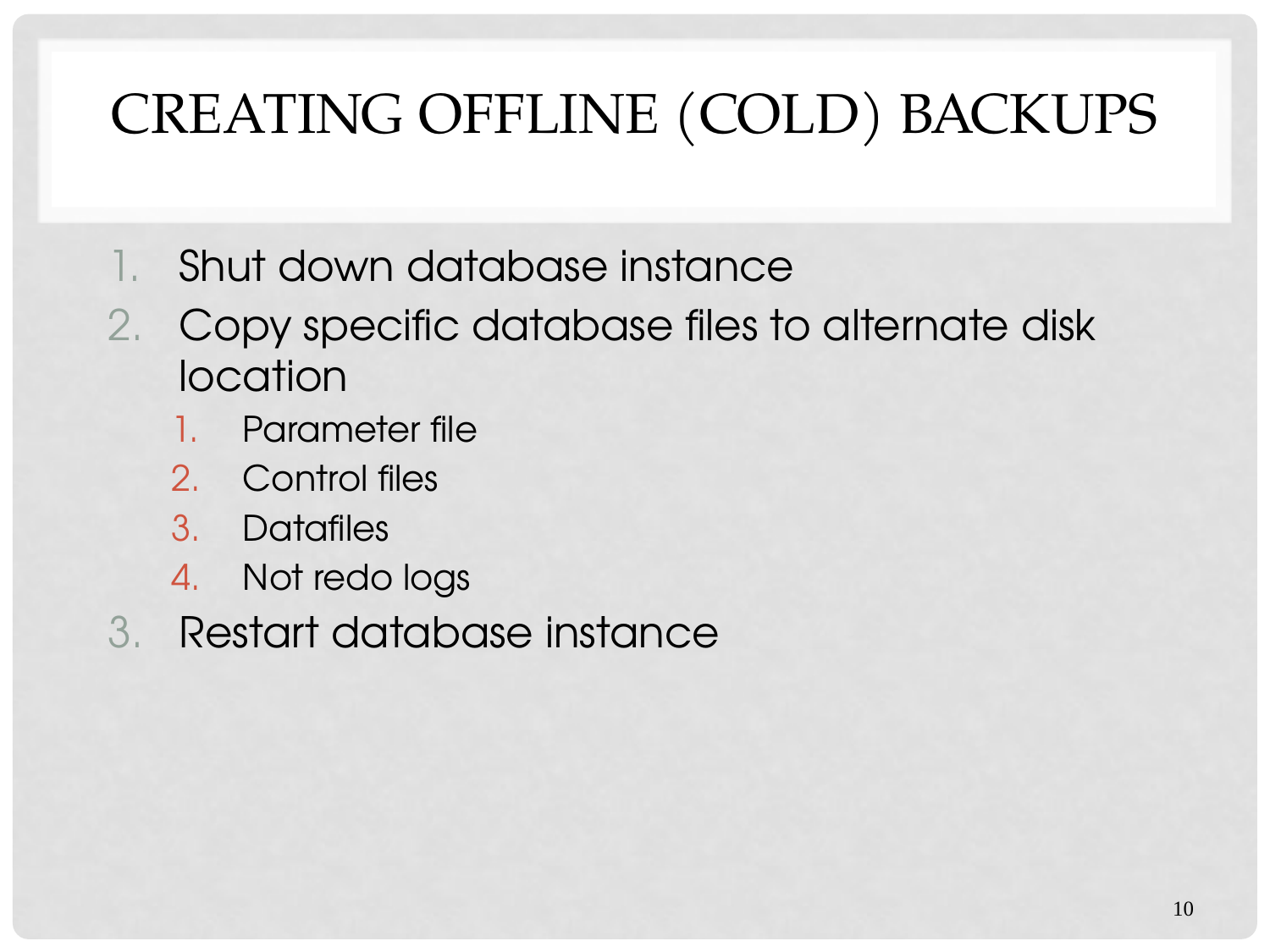

# Creating Offline (Cold) Backups
Shut down database instance
Copy specific database files to alternate disk location
Parameter file
Control files
Datafiles
Not redo logs
Restart database instance
10